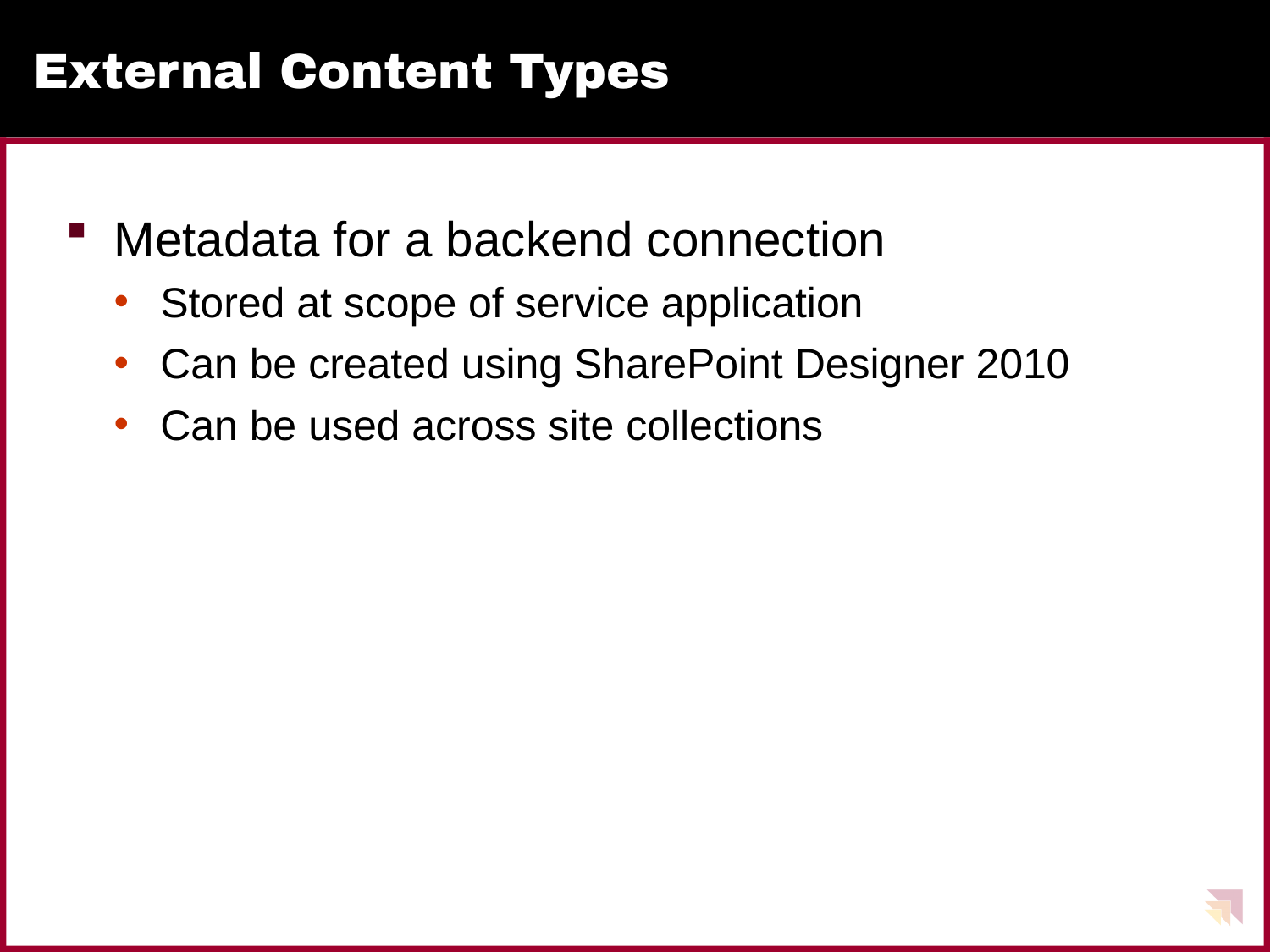

# External Content Types
Metadata for a backend connection
Stored at scope of service application
Can be created using SharePoint Designer 2010
Can be used across site collections